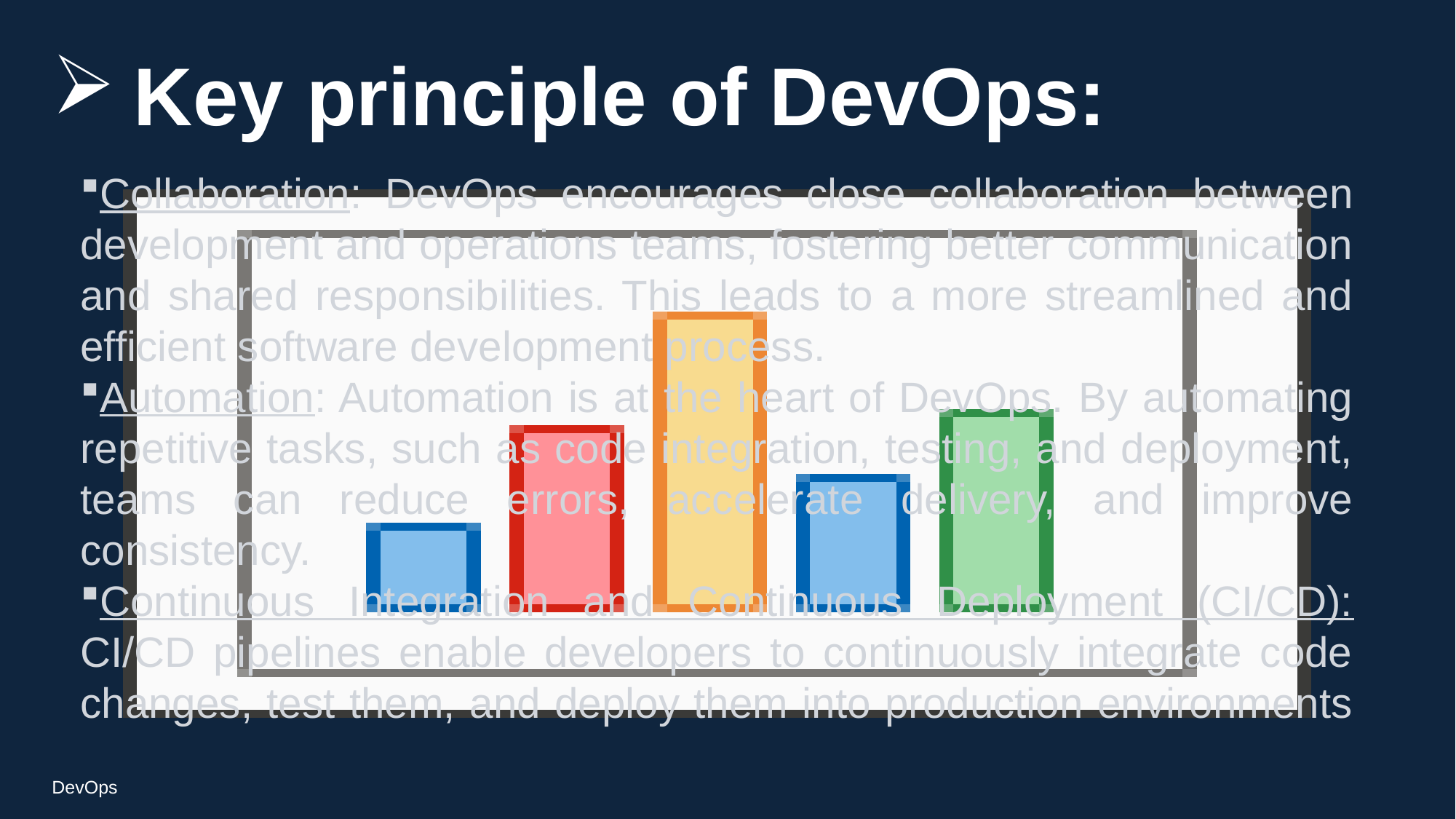

# Key principle of DevOps:
Collaboration: DevOps encourages close collaboration between development and operations teams, fostering better communication and shared responsibilities. This leads to a more streamlined and efficient software development process.
Automation: Automation is at the heart of DevOps. By automating repetitive tasks, such as code integration, testing, and deployment, teams can reduce errors, accelerate delivery, and improve consistency.
Continuous Integration and Continuous Deployment (CI/CD): CI/CD pipelines enable developers to continuously integrate code changes, test them, and deploy them into production environments swiftly. This results in faster time-to-market and reduced manual intervention.

DevOps